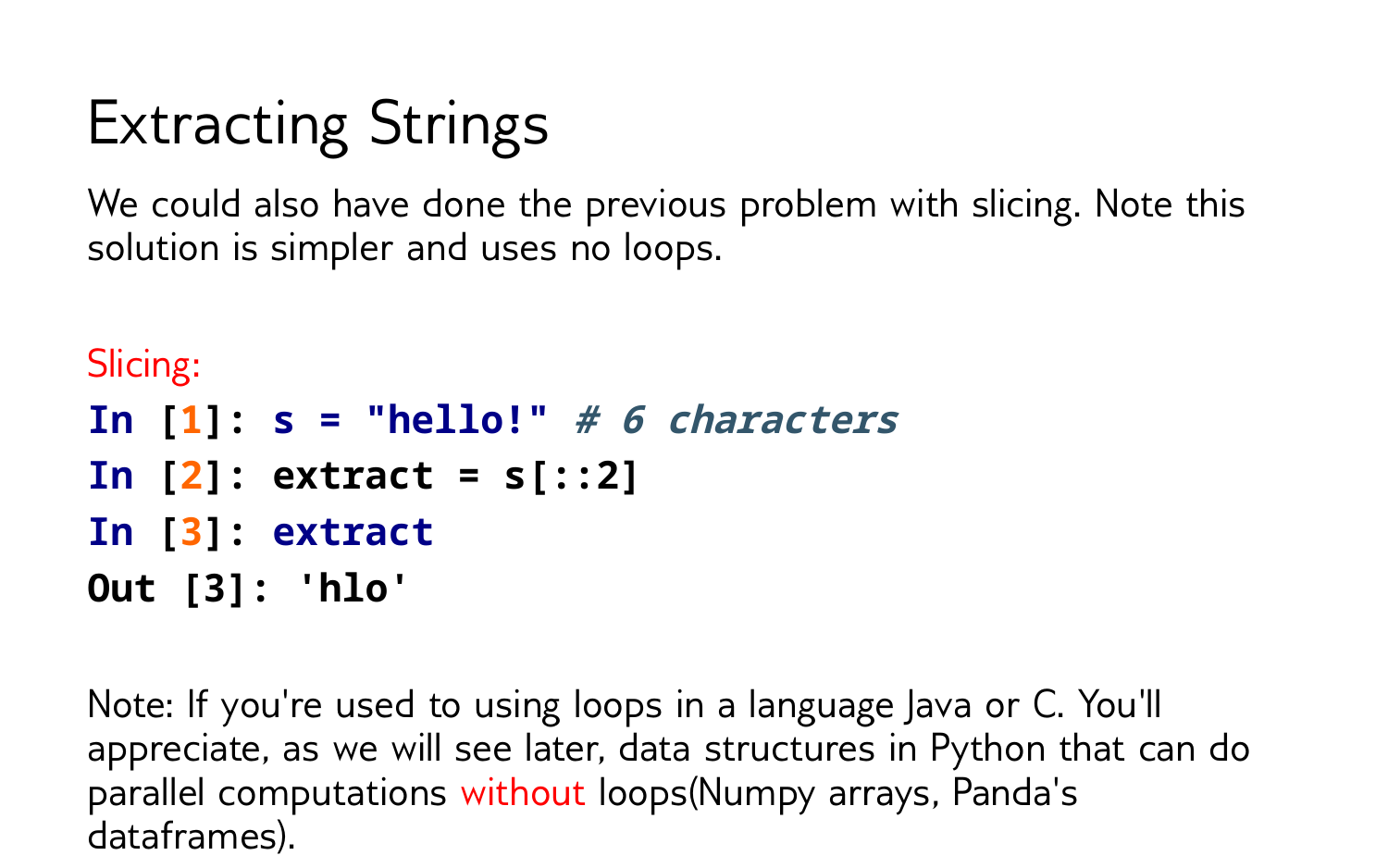

# Extracting Strings
We could also have done the previous problem with slicing. Note this solution is simpler and uses no loops.

Slicing:
In [1]: s = "hello!" # 6 characters
In [2]: extract = s[::2]
In [3]: extract
Out [3]: 'hlo'

Note: If you're used to using loops in a language Java or C. You'll appreciate, as we will see later, data structures in Python that can do parallel computations without loops(Numpy arrays, Panda's dataframes).